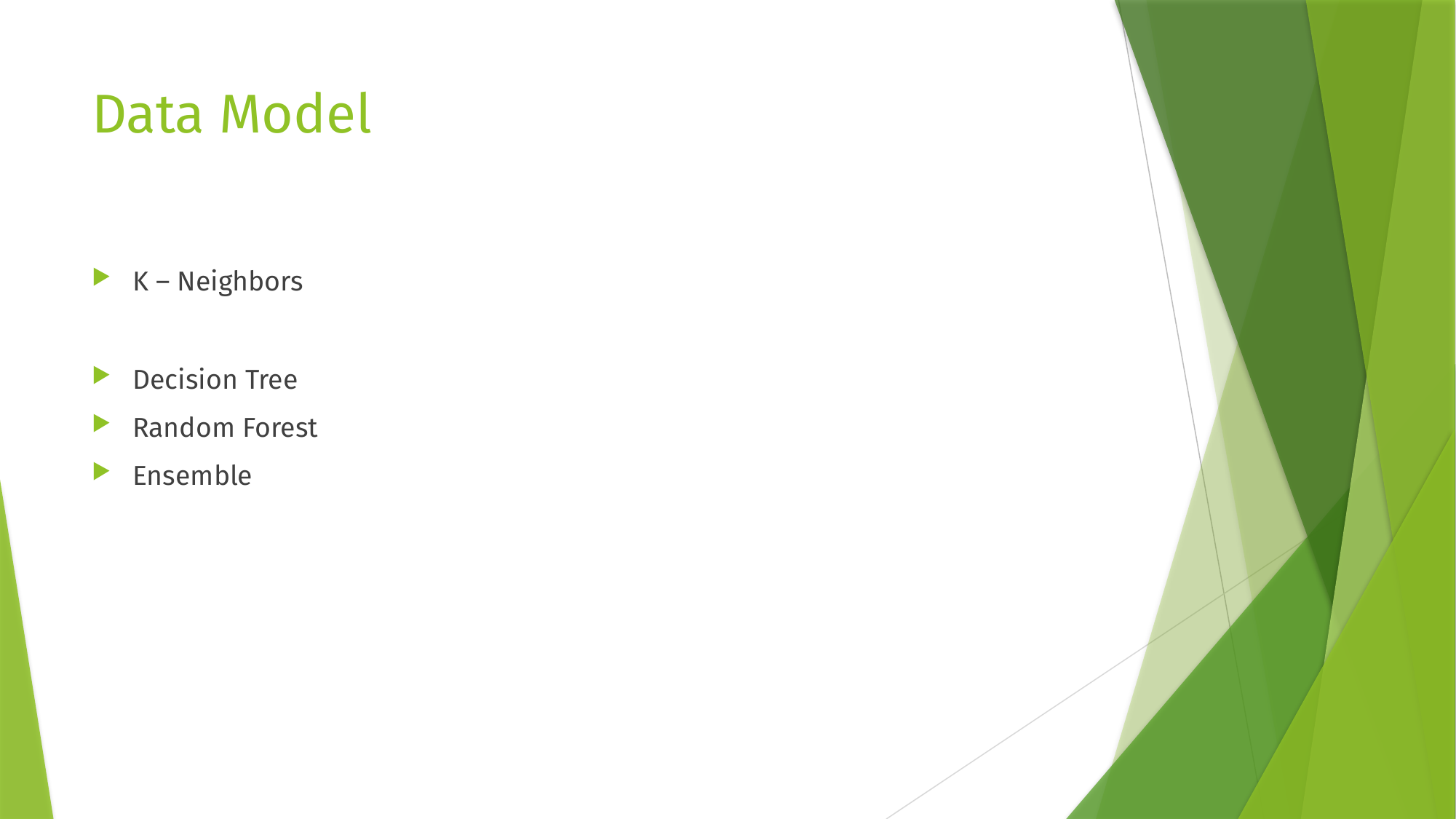

# Data Model
K – Neighbors

Decision Tree
Random Forest
Ensemble